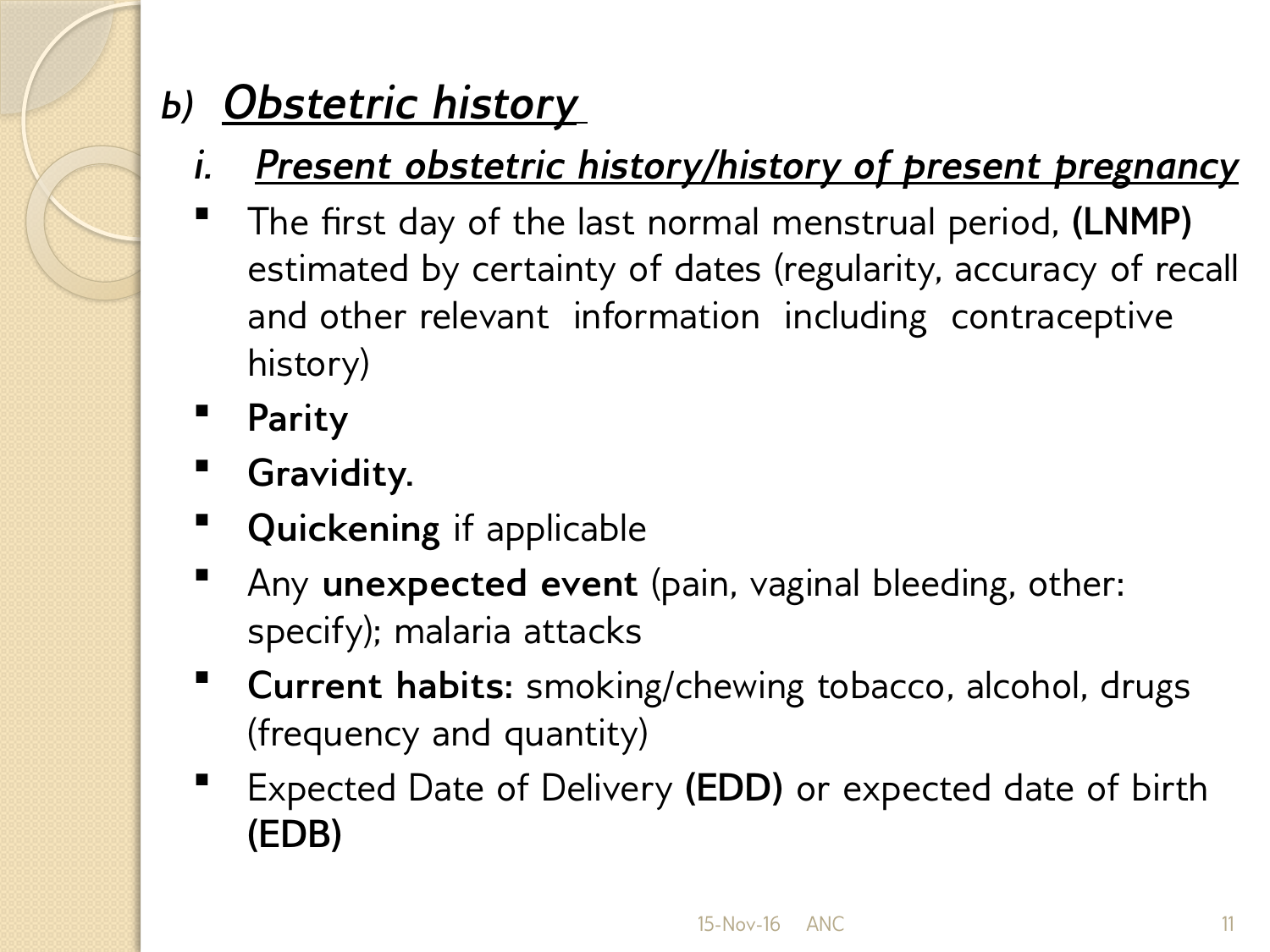

Obstetric history
Present obstetric history/history of present pregnancy
The first day of the last normal menstrual period, (LNMP) estimated by certainty of dates (regularity, accuracy of recall and other relevant  information  including  contraceptive  history)
Parity
Gravidity.
Quickening if applicable
Any unexpected event (pain, vaginal bleeding, other: specify); malaria attacks
Current habits: smoking/chewing tobacco, alcohol, drugs (frequency and quantity)
Expected Date of Delivery (EDD) or expected date of birth (EDB)
15-Nov-16
ANC
11